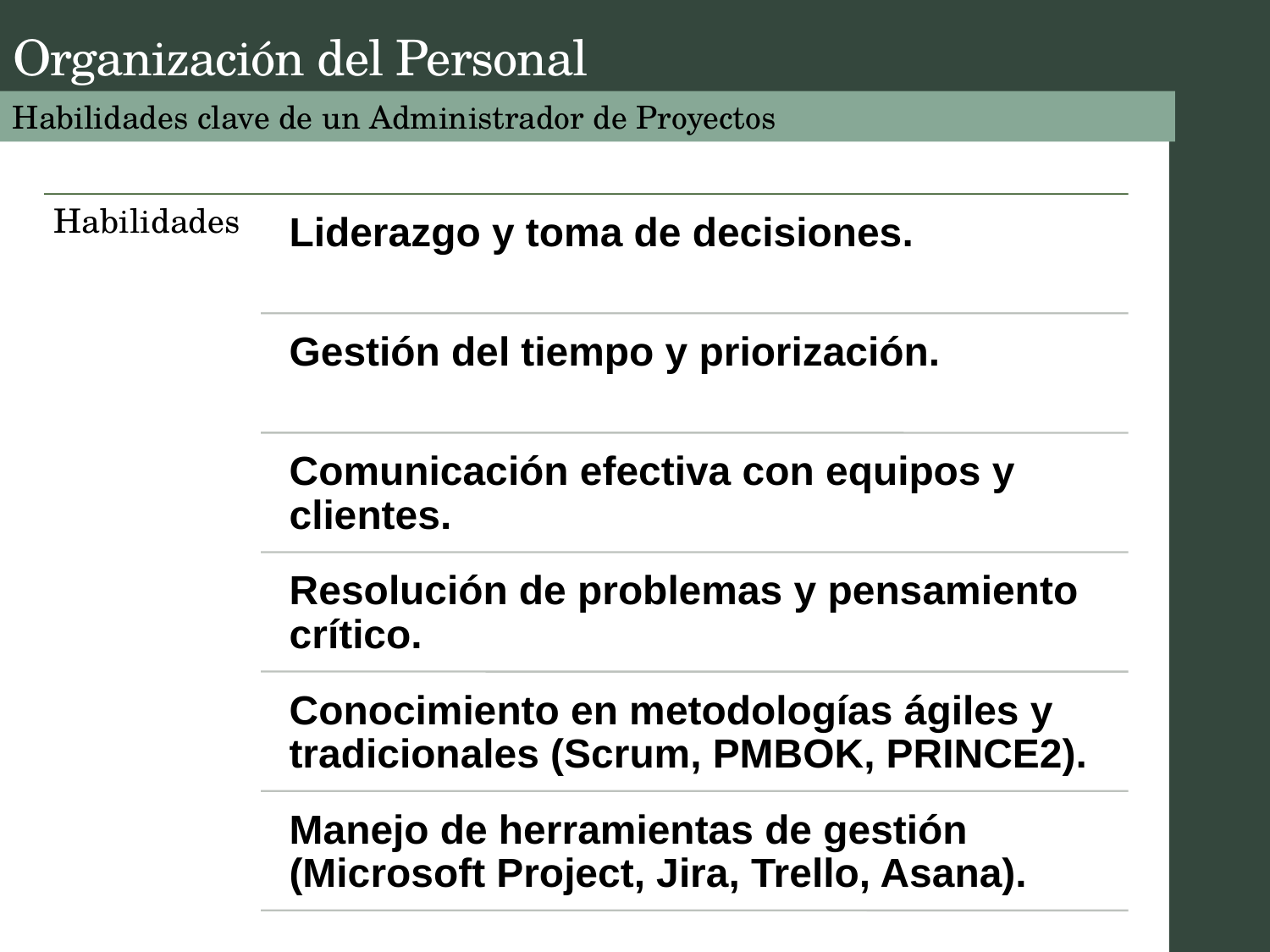

# Organización del Personal
Habilidades clave de un Administrador de Proyectos
Habilidades
Liderazgo y toma de decisiones.
Gestión del tiempo y priorización.
Comunicación efectiva con equipos y clientes.
Resolución de problemas y pensamiento crítico.
Conocimiento en metodologías ágiles y tradicionales (Scrum, PMBOK, PRINCE2).
Manejo de herramientas de gestión (Microsoft Project, Jira, Trello, Asana).